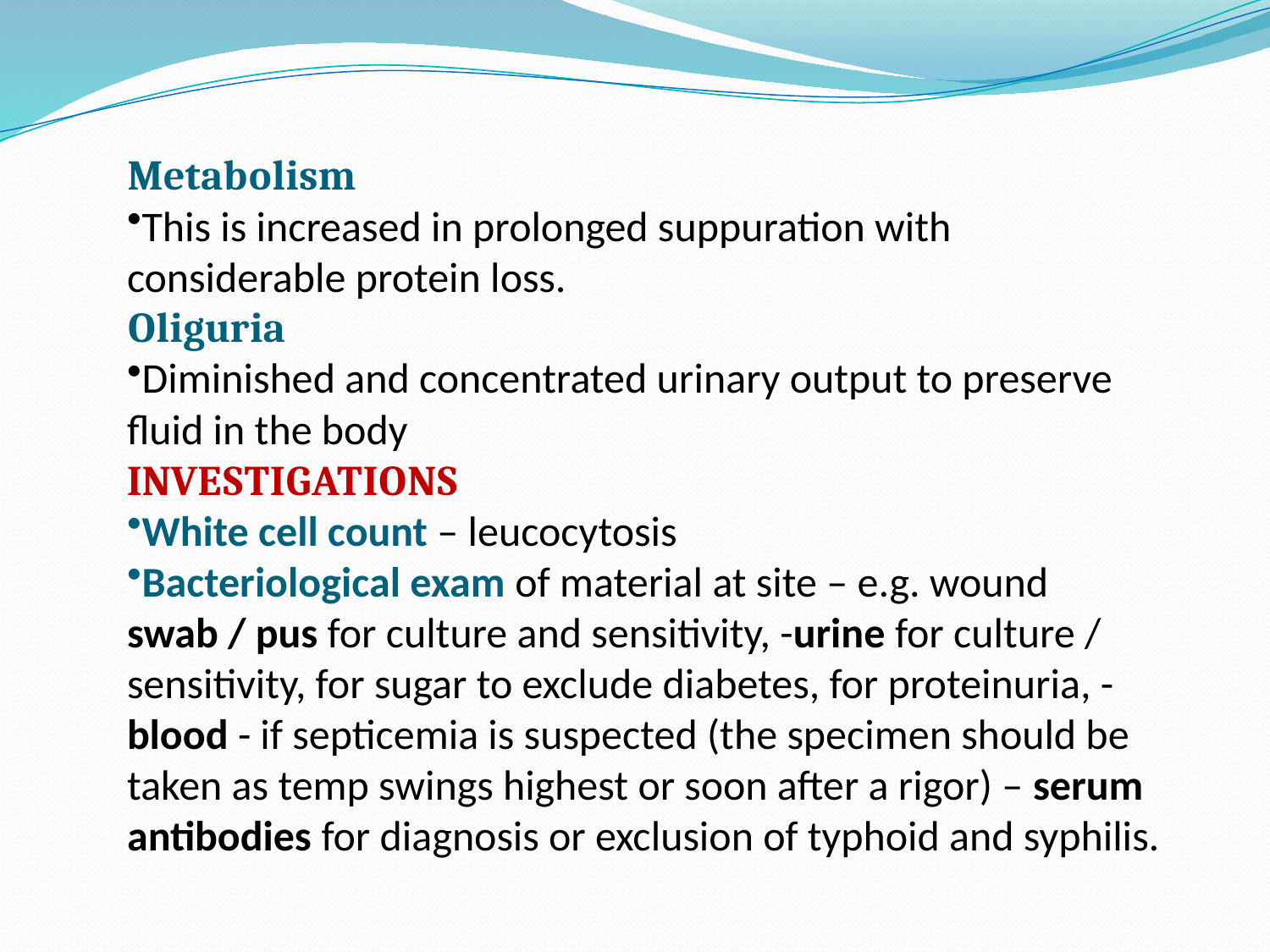

Metabolism
This is increased in prolonged suppuration with considerable protein loss.
Oliguria
Diminished and concentrated urinary output to preserve fluid in the body
INVESTIGATIONS
White cell count – leucocytosis
Bacteriological exam of material at site – e.g. wound swab / pus for culture and sensitivity, -urine for culture / sensitivity, for sugar to exclude diabetes, for proteinuria, -  blood - if septicemia is suspected (the specimen should be taken as temp swings highest or soon after a rigor) – serum antibodies for diagnosis or exclusion of typhoid and syphilis.